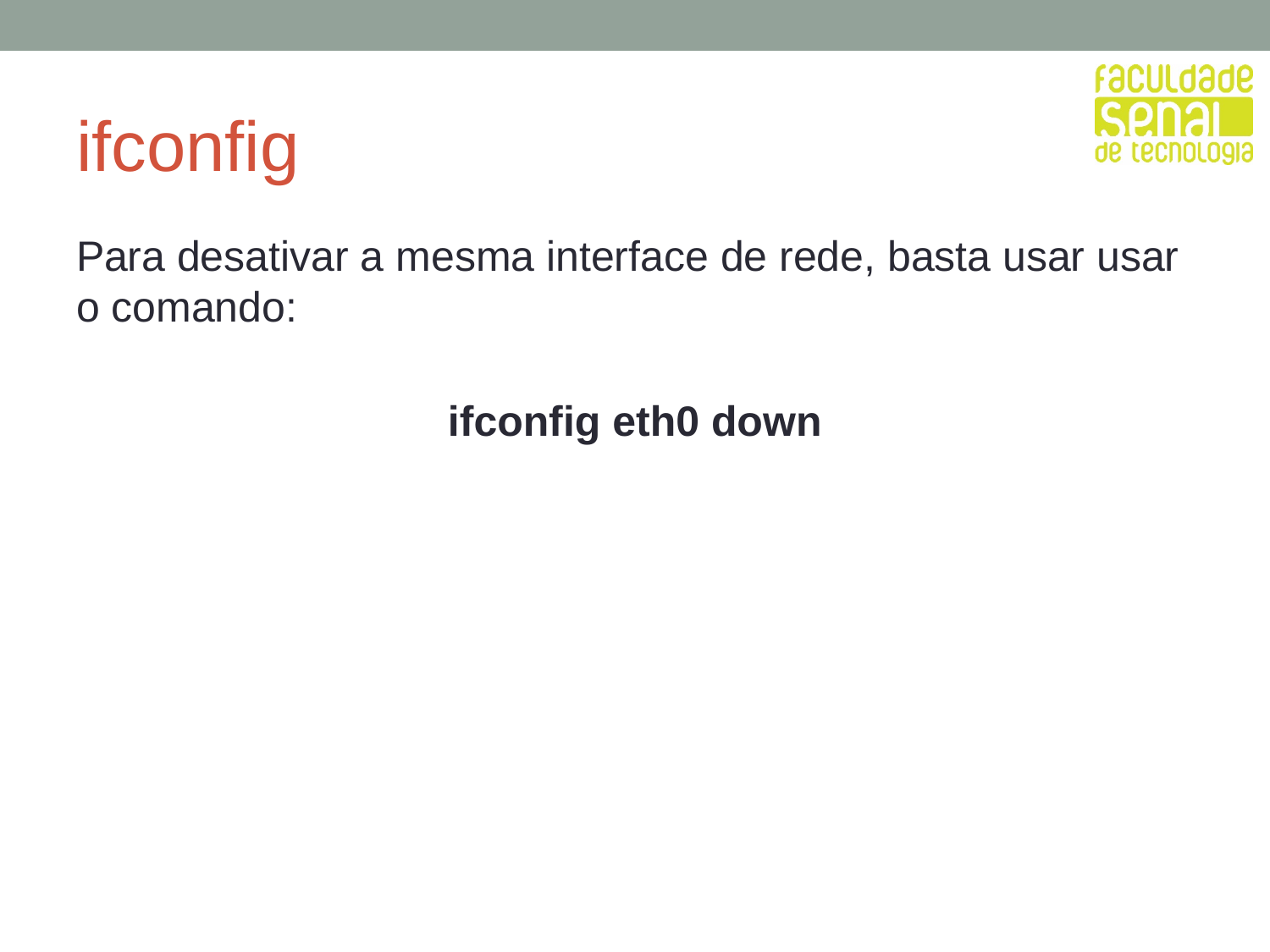

# ifconfig
Para desativar a mesma interface de rede, basta usar usar o comando:

ifconfig eth0 down